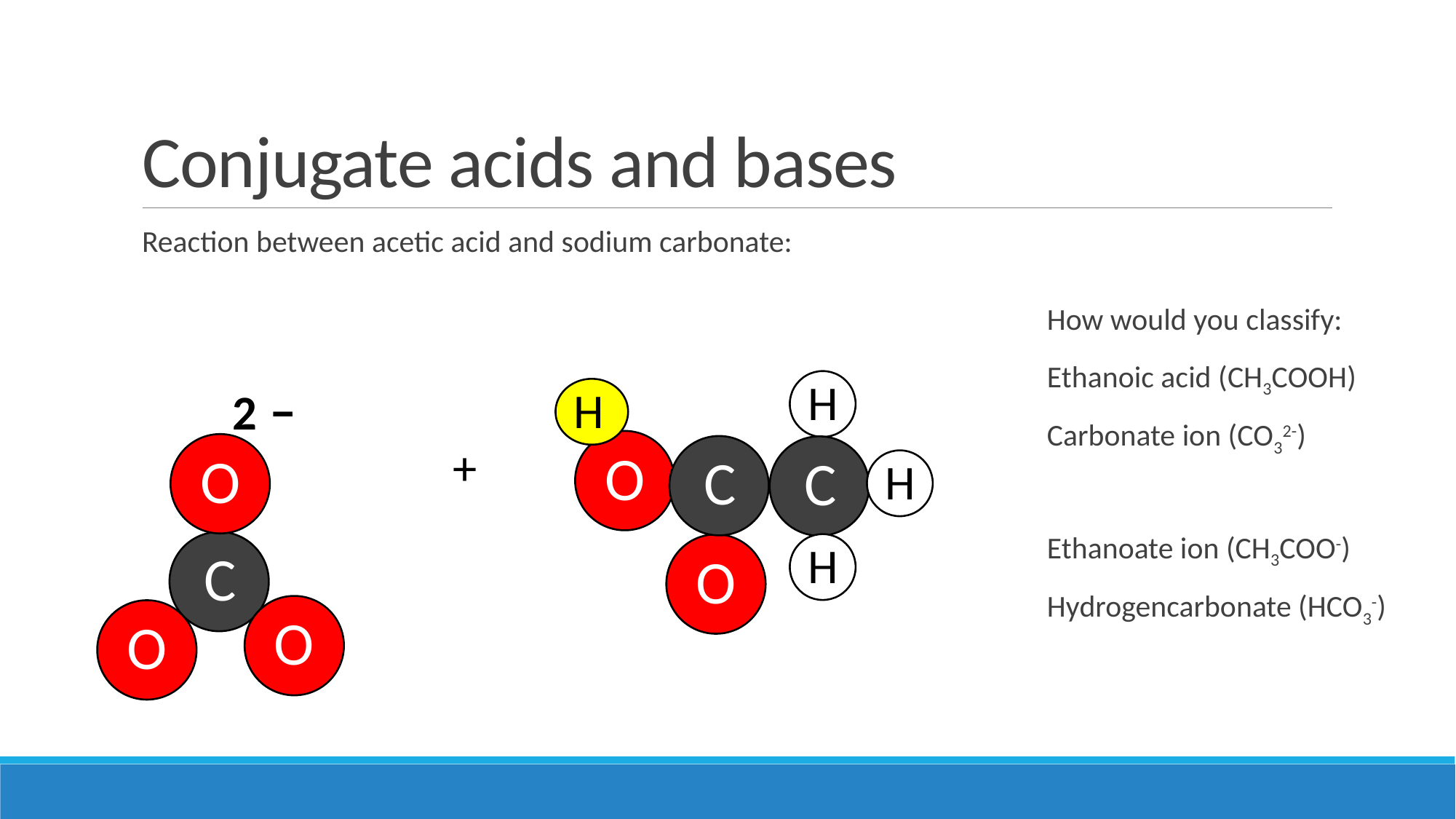

# Conjugate acids and bases
Reaction between acetic acid and sodium carbonate:

How would you classify:
Ethanoic acid (CH3COOH)
Carbonate ion (CO32-)

Ethanoate ion (CH3COO-)
Hydrogencarbonate (HCO3-)
–
H

2 –
H

+

O

O

C

O

O

C

C
H

H

O